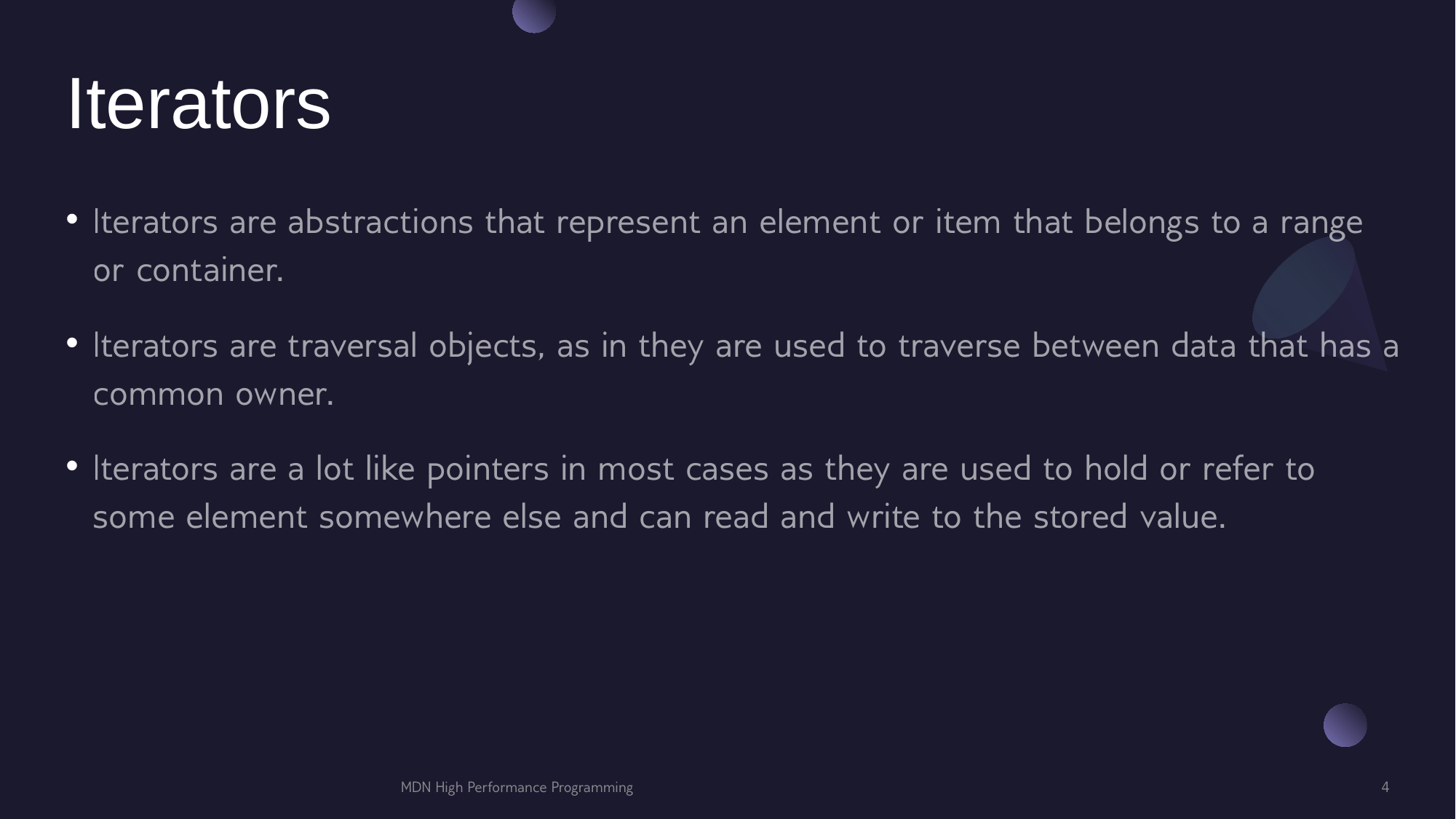

# Iterators
Iterators are abstractions that represent an element or item that belongs to a range or container.
Iterators are traversal objects, as in they are used to traverse between data that has a common owner.
Iterators are a lot like pointers in most cases as they are used to hold or refer to some element somewhere else and can read and write to the stored value.

MDN High Performance Programming
4